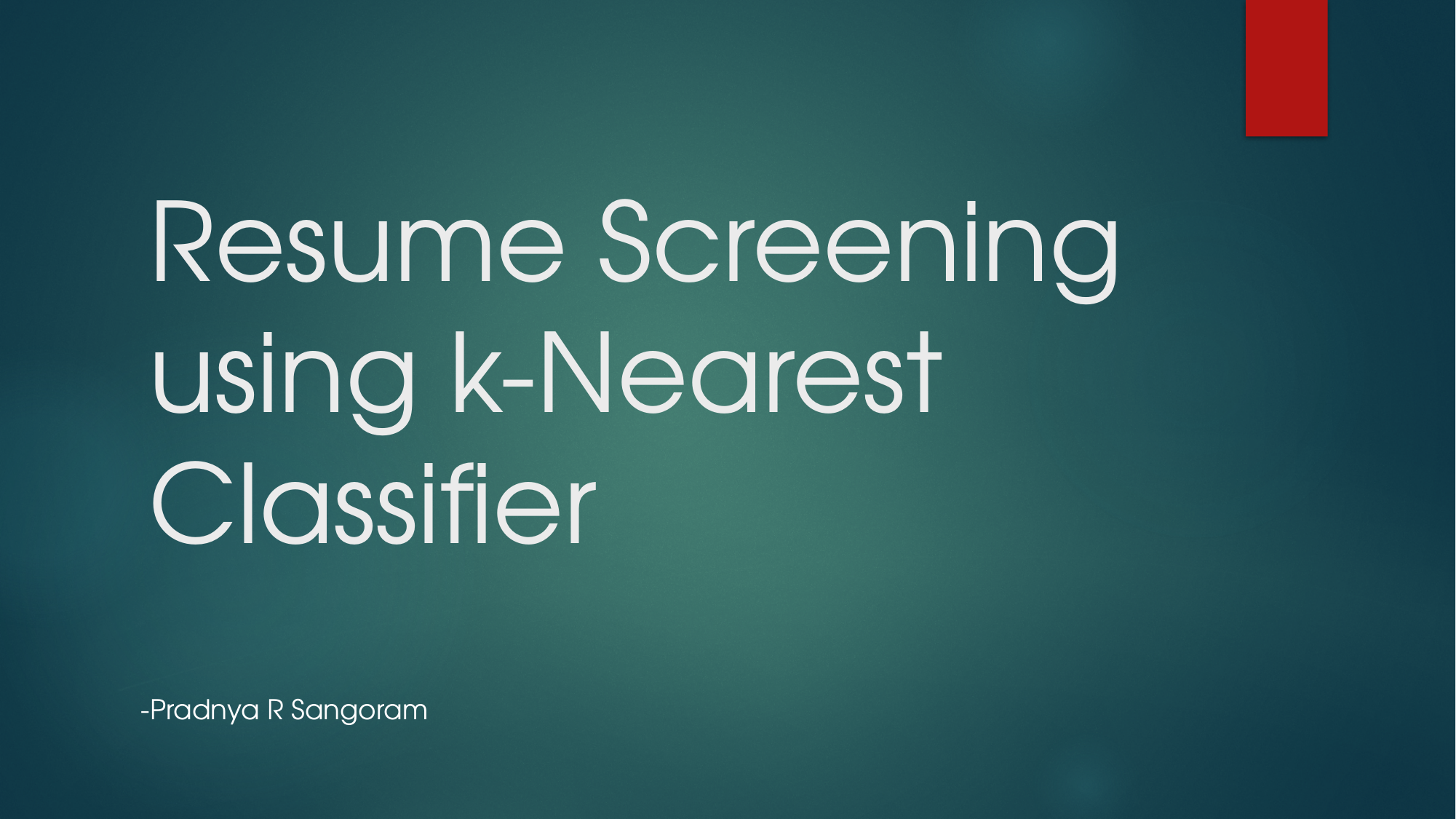

# Resume Screening using k-Nearest Classifier
-Pradnya R Sangoram